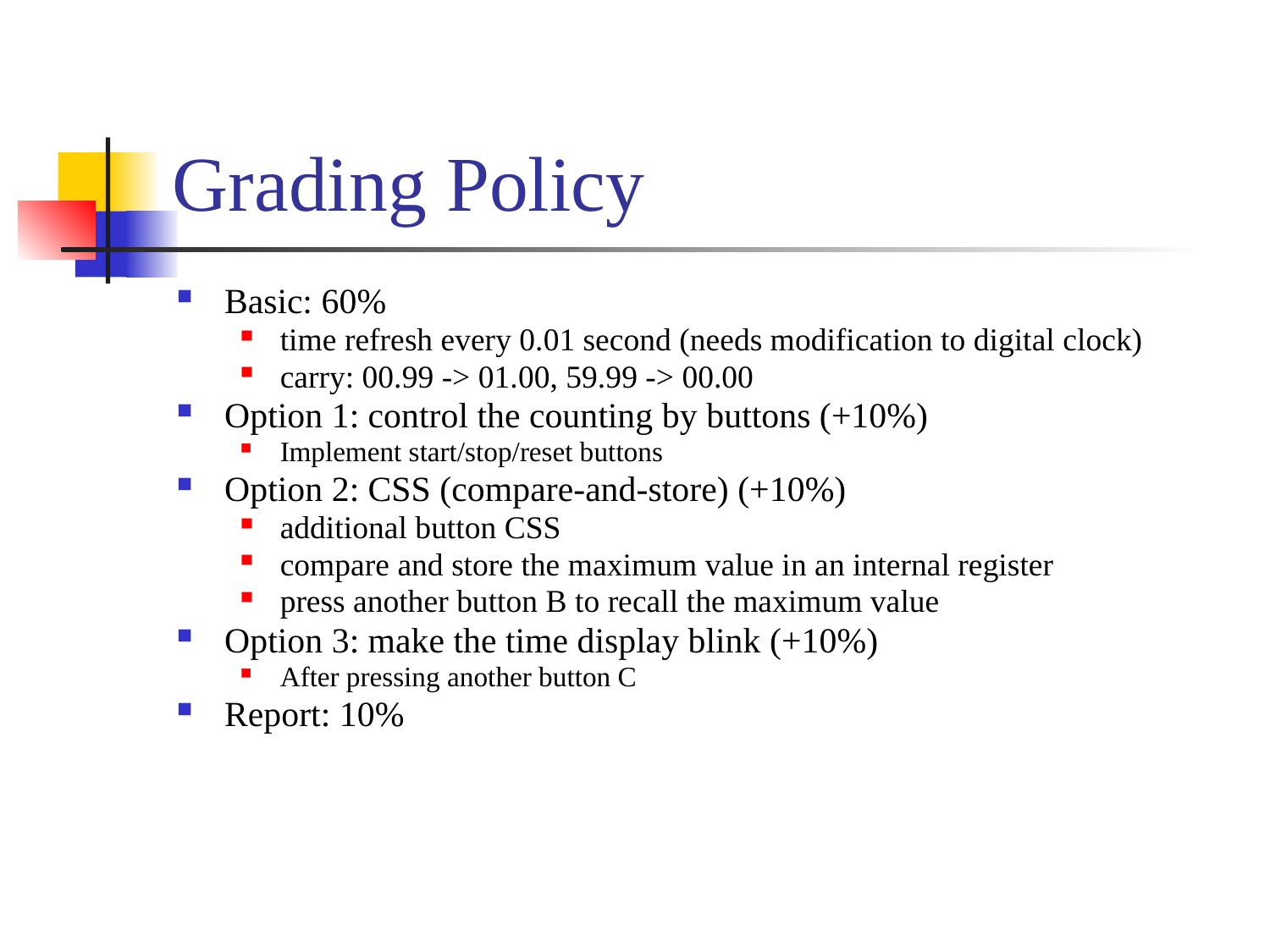

# Grading Policy
Basic: 60%
time refresh every 0.01 second (needs modification to digital clock)
carry: 00.99 -> 01.00, 59.99 -> 00.00
Option 1: control the counting by buttons (+10%)
Implement start/stop/reset buttons
Option 2: CSS (compare-and-store) (+10%)
additional button CSS
compare and store the maximum value in an internal register
press another button B to recall the maximum value
Option 3: make the time display blink (+10%)
After pressing another button C
Report: 10%